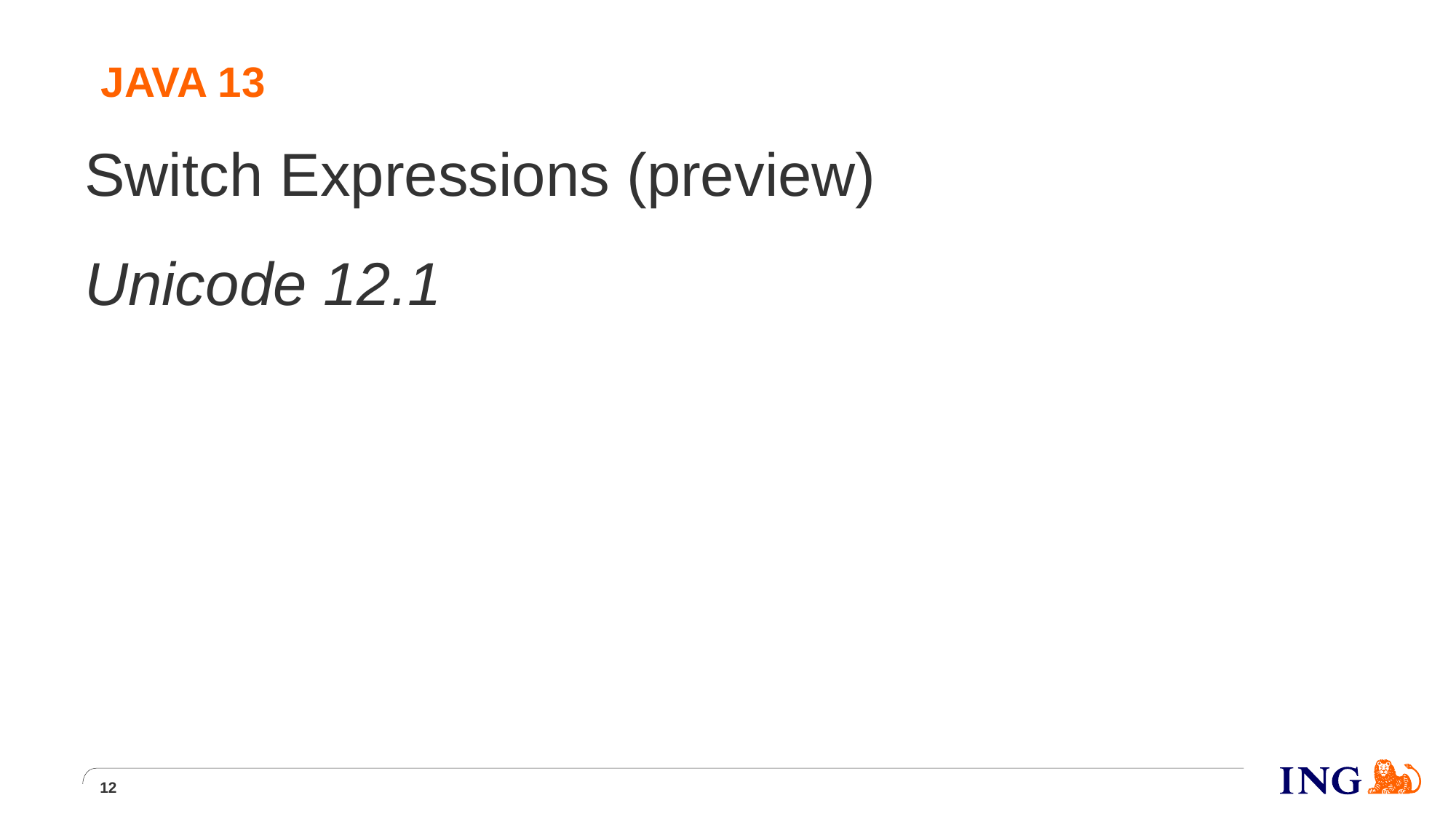

# JAVA 13

Switch Expressions (preview)

Unicode 12.1

12